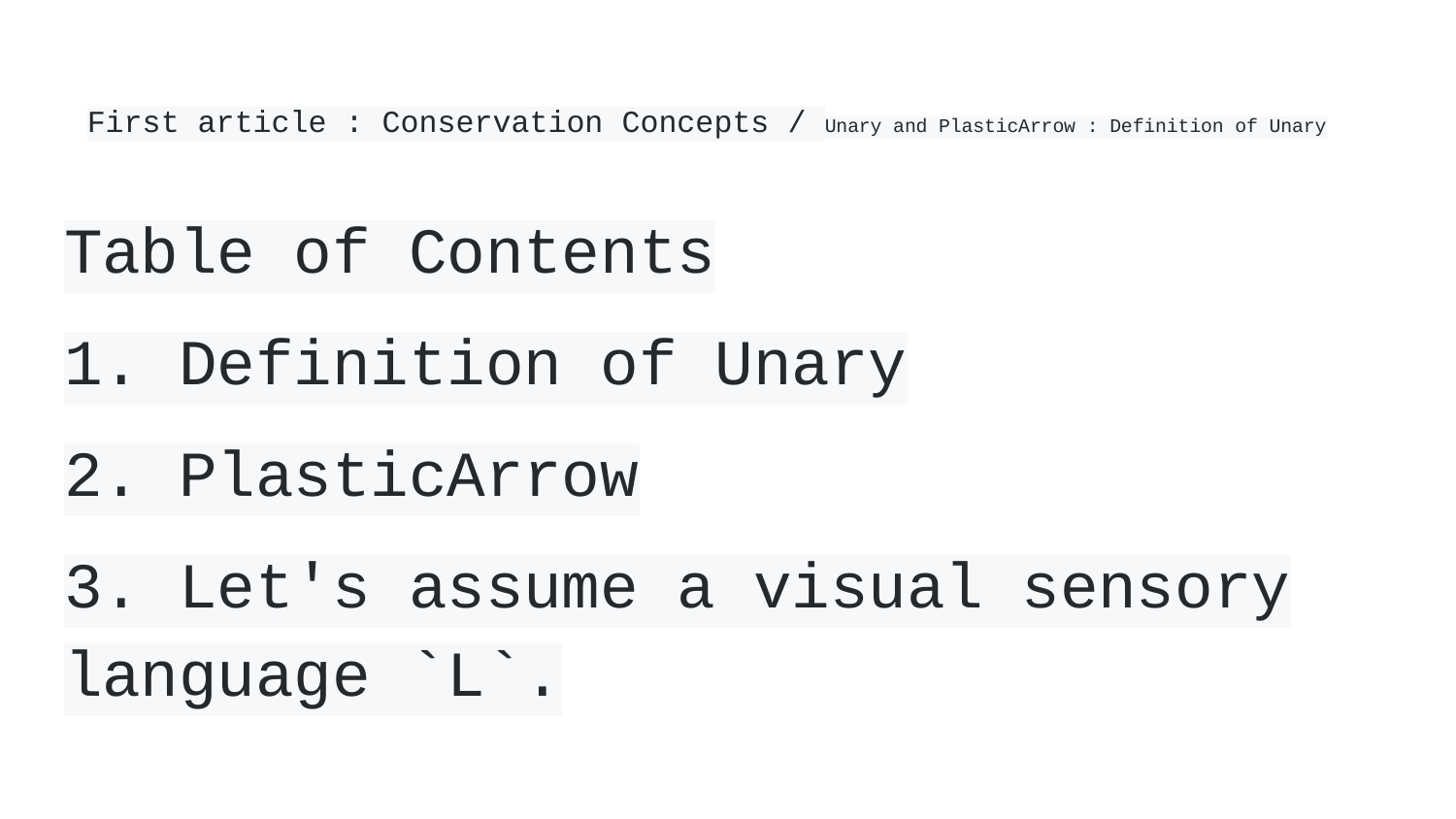

# First article : Conservation Concepts / Unary and PlasticArrow : Definition of Unary
Table of Contents
1. Definition of Unary
2. PlasticArrow
3. Let's assume a visual sensory language `L`.